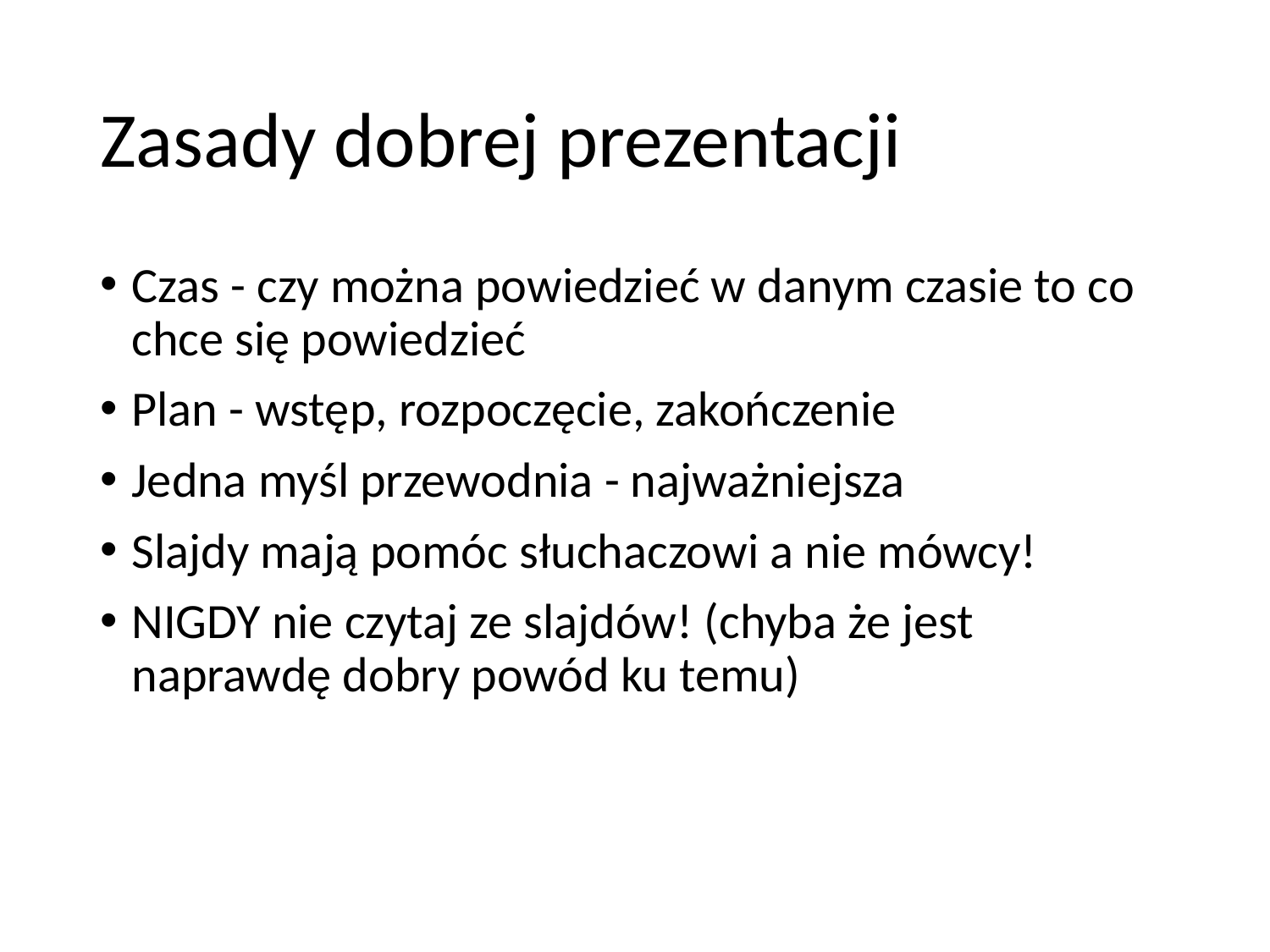

# Zasady dobrej prezentacji
Czas - czy można powiedzieć w danym czasie to co chce się powiedzieć
Plan - wstęp, rozpoczęcie, zakończenie
Jedna myśl przewodnia - najważniejsza
Slajdy mają pomóc słuchaczowi a nie mówcy!
NIGDY nie czytaj ze slajdów! (chyba że jest naprawdę dobry powód ku temu)